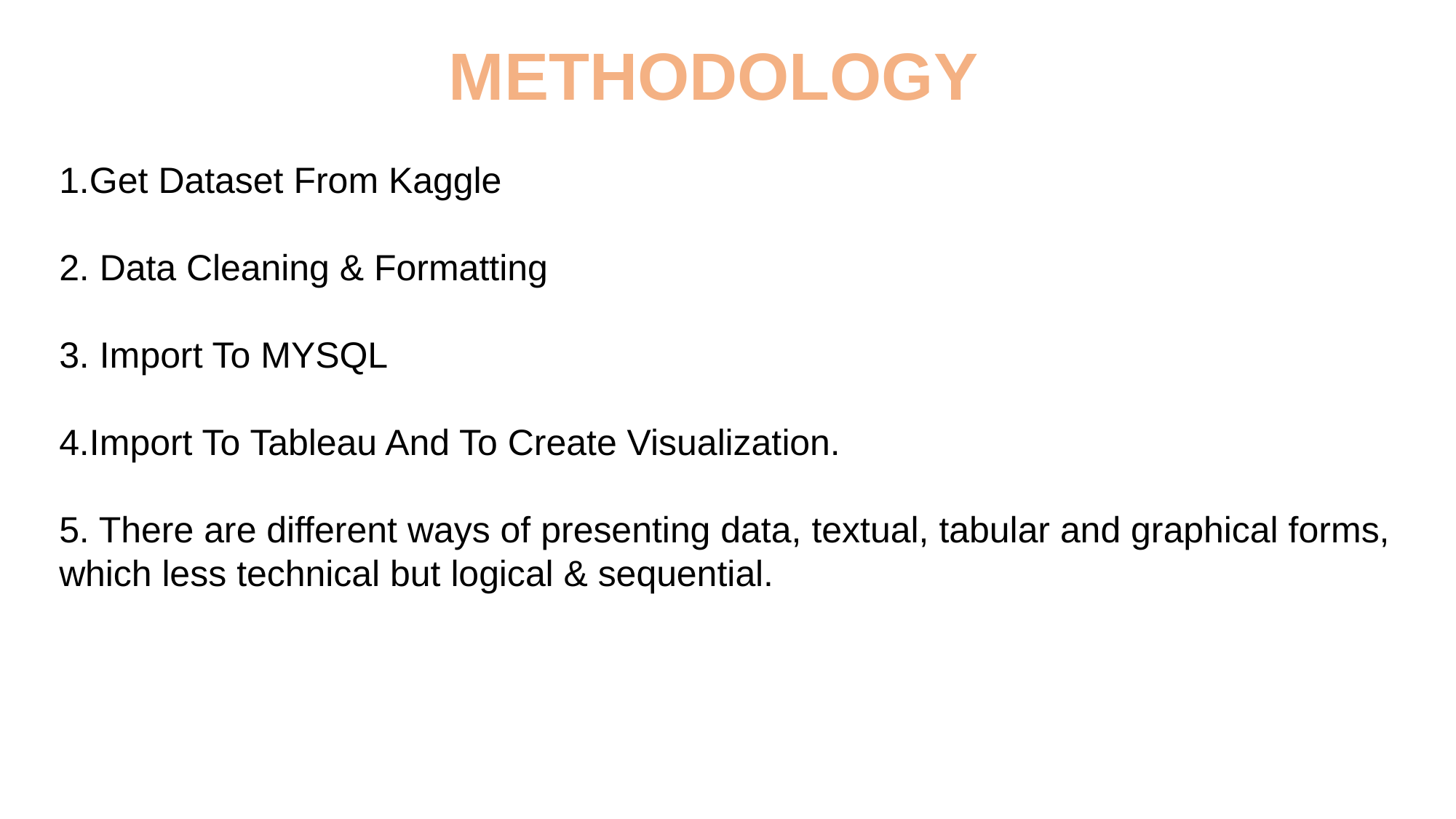

# METHODOLOGY 1.Get Dataset From Kaggle 2. Data Cleaning & Formatting 3. Import To MYSQL 4.Import To Tableau And To Create Visualization. 5. There are different ways of presenting data, textual, tabular and graphical forms, which less technical but logical & sequential.